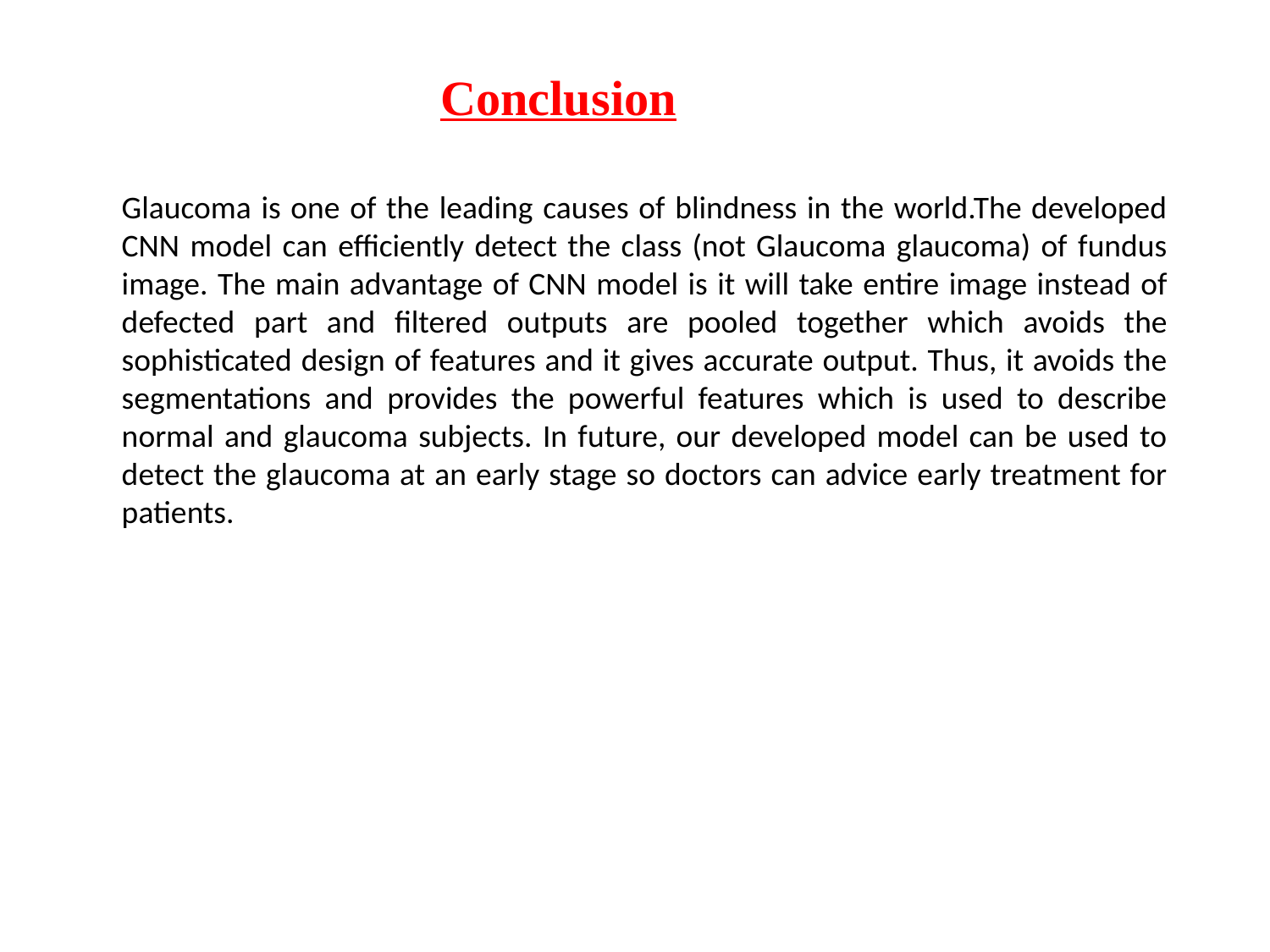

Conclusion
Glaucoma is one of the leading causes of blindness in the world.The developed CNN model can efficiently detect the class (not Glaucoma glaucoma) of fundus image. The main advantage of CNN model is it will take entire image instead of defected part and filtered outputs are pooled together which avoids the sophisticated design of features and it gives accurate output. Thus, it avoids the segmentations and provides the powerful features which is used to describe normal and glaucoma subjects. In future, our developed model can be used to detect the glaucoma at an early stage so doctors can advice early treatment for patients.